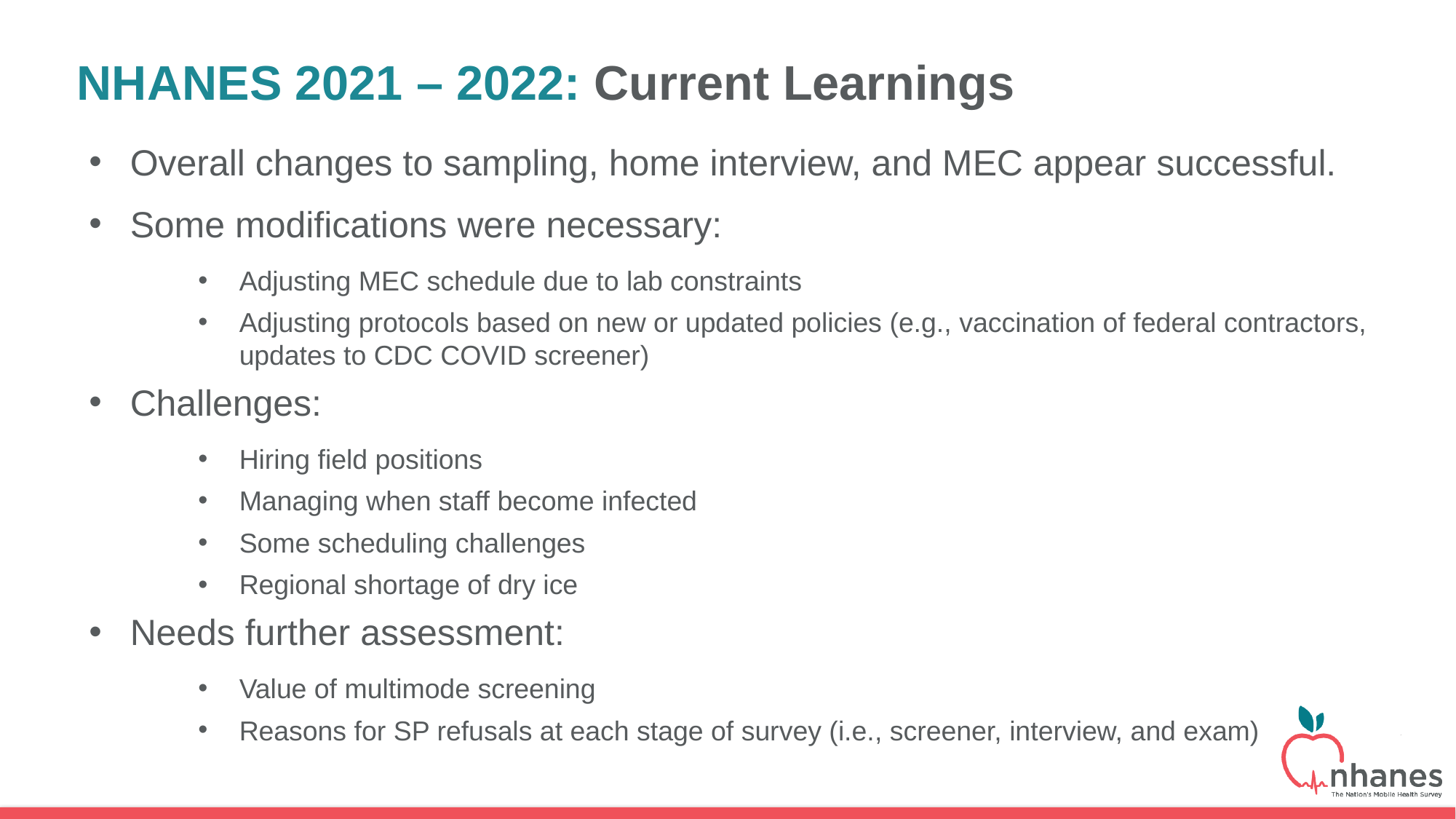

NHANES 2021 – 2022: Current Learnings
Overall changes to sampling, home interview, and MEC appear successful.
Some modifications were necessary:
Adjusting MEC schedule due to lab constraints
Adjusting protocols based on new or updated policies (e.g., vaccination of federal contractors, updates to CDC COVID screener)
Challenges:
Hiring field positions
Managing when staff become infected
Some scheduling challenges
Regional shortage of dry ice
Needs further assessment:
Value of multimode screening
Reasons for SP refusals at each stage of survey (i.e., screener, interview, and exam)